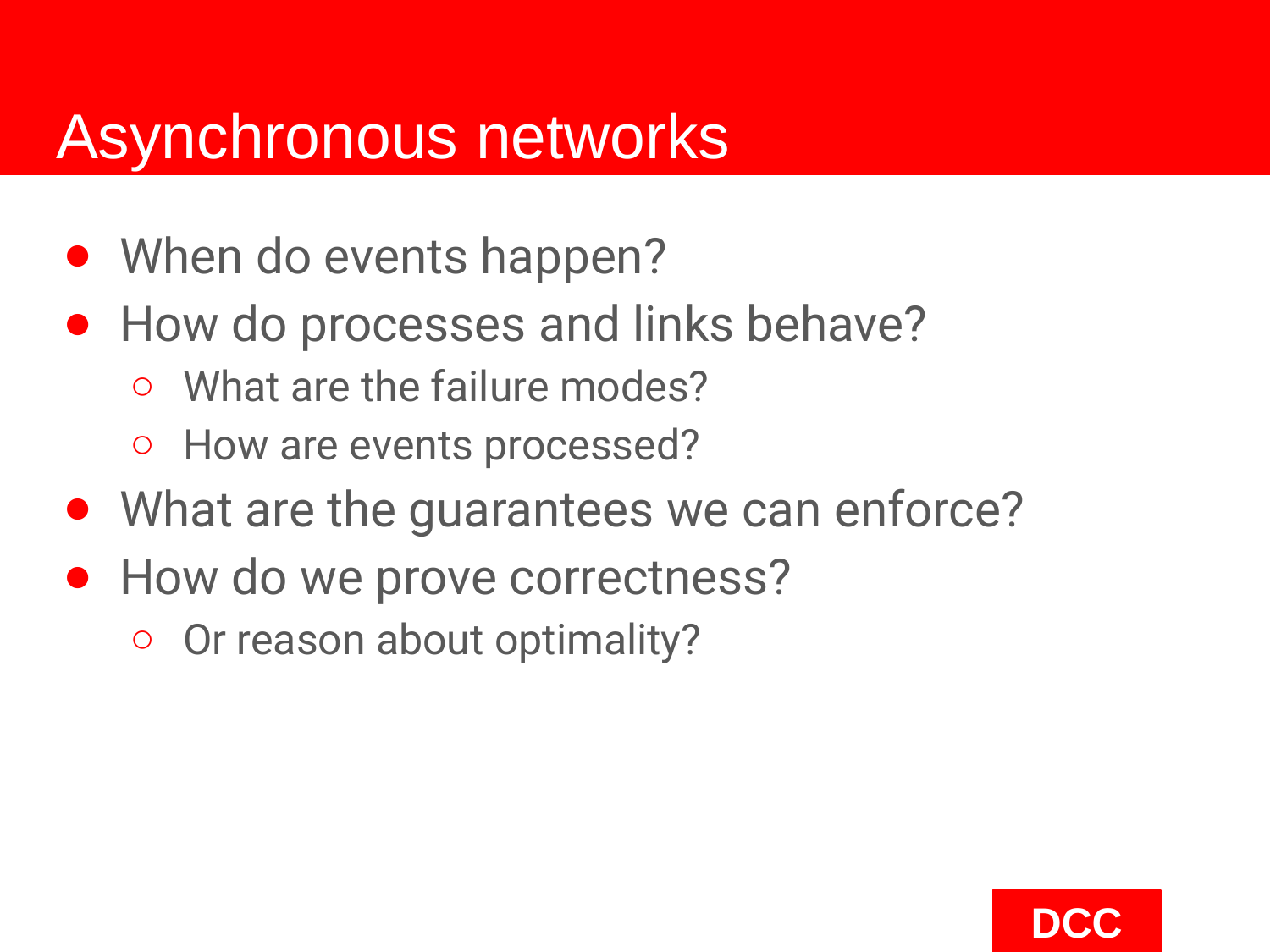

# Asynchronous networks
When do events happen?
How do processes and links behave?
What are the failure modes?
How are events processed?
What are the guarantees we can enforce?
How do we prove correctness?
Or reason about optimality?
7